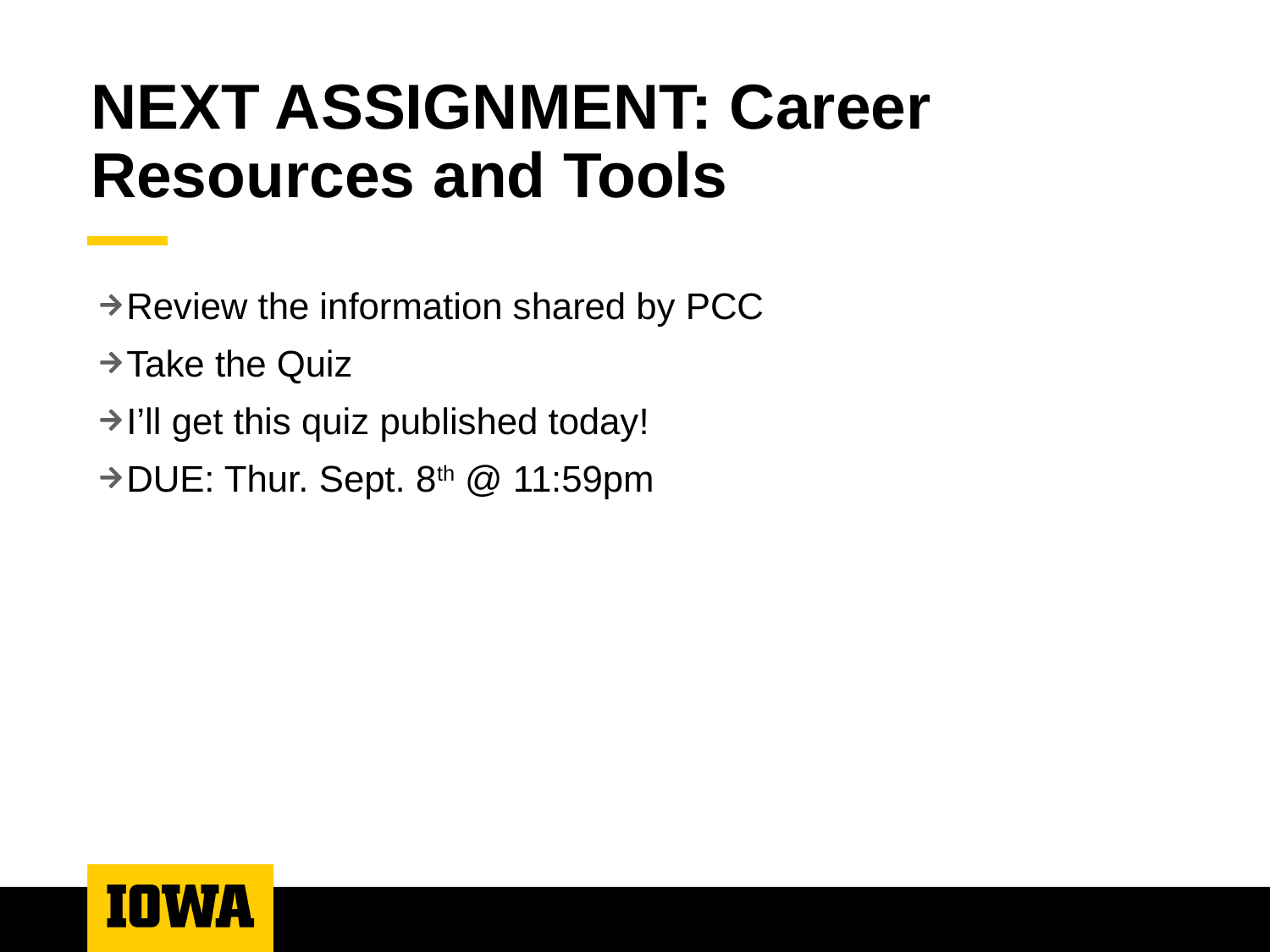

# NEXT ASSIGNMENT: Career Resources and Tools
Review the information shared by PCC
Take the Quiz
I’ll get this quiz published today!
DUE: Thur. Sept. 8th @ 11:59pm